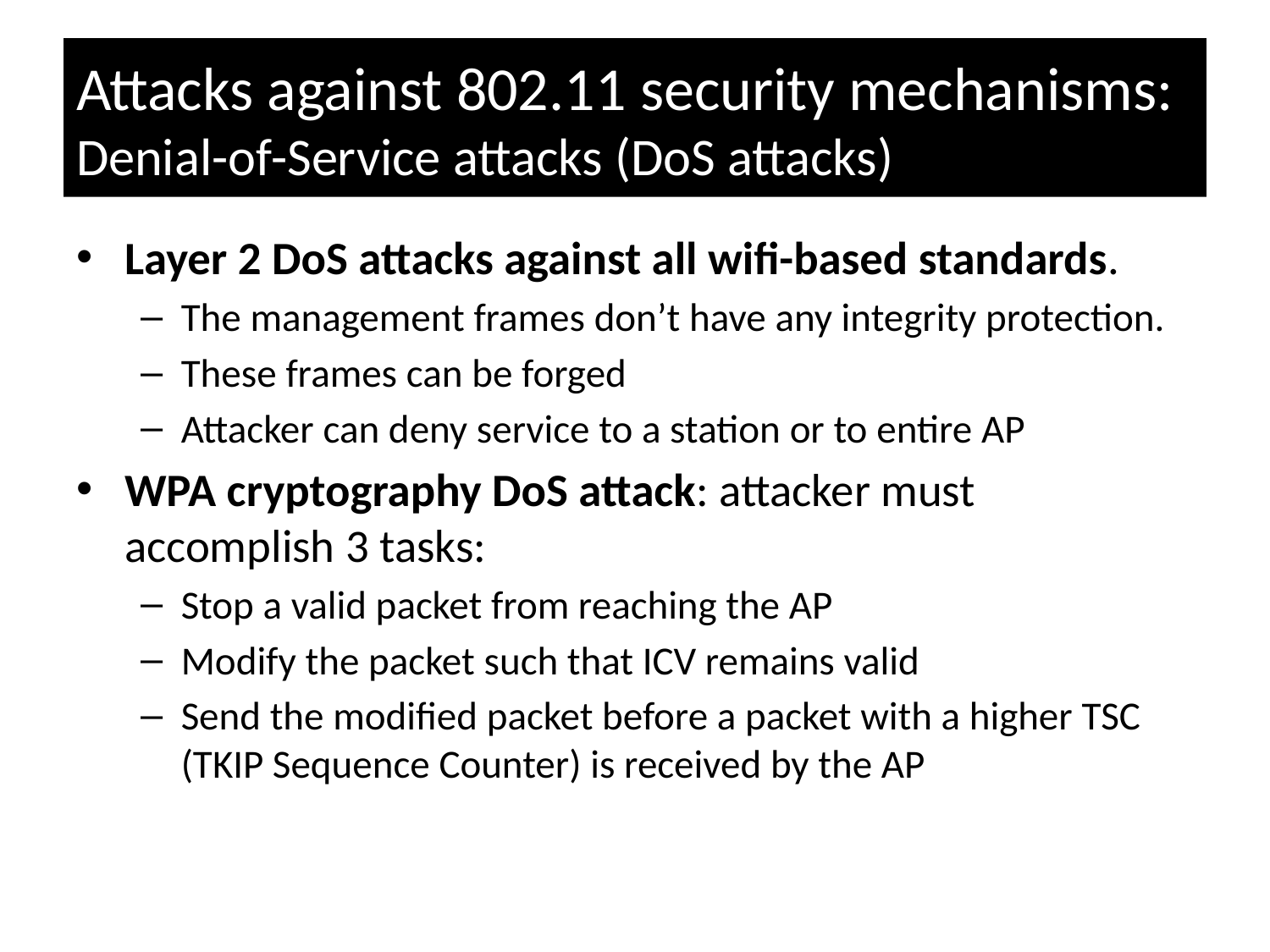

# Attacks against 802.11 security mechanisms: Denial-of-Service attacks (DoS attacks)
Layer 2 DoS attacks against all wifi-based standards.
The management frames don’t have any integrity protection.
These frames can be forged
Attacker can deny service to a station or to entire AP
WPA cryptography DoS attack: attacker must accomplish 3 tasks:
Stop a valid packet from reaching the AP
Modify the packet such that ICV remains valid
Send the modified packet before a packet with a higher TSC (TKIP Sequence Counter) is received by the AP